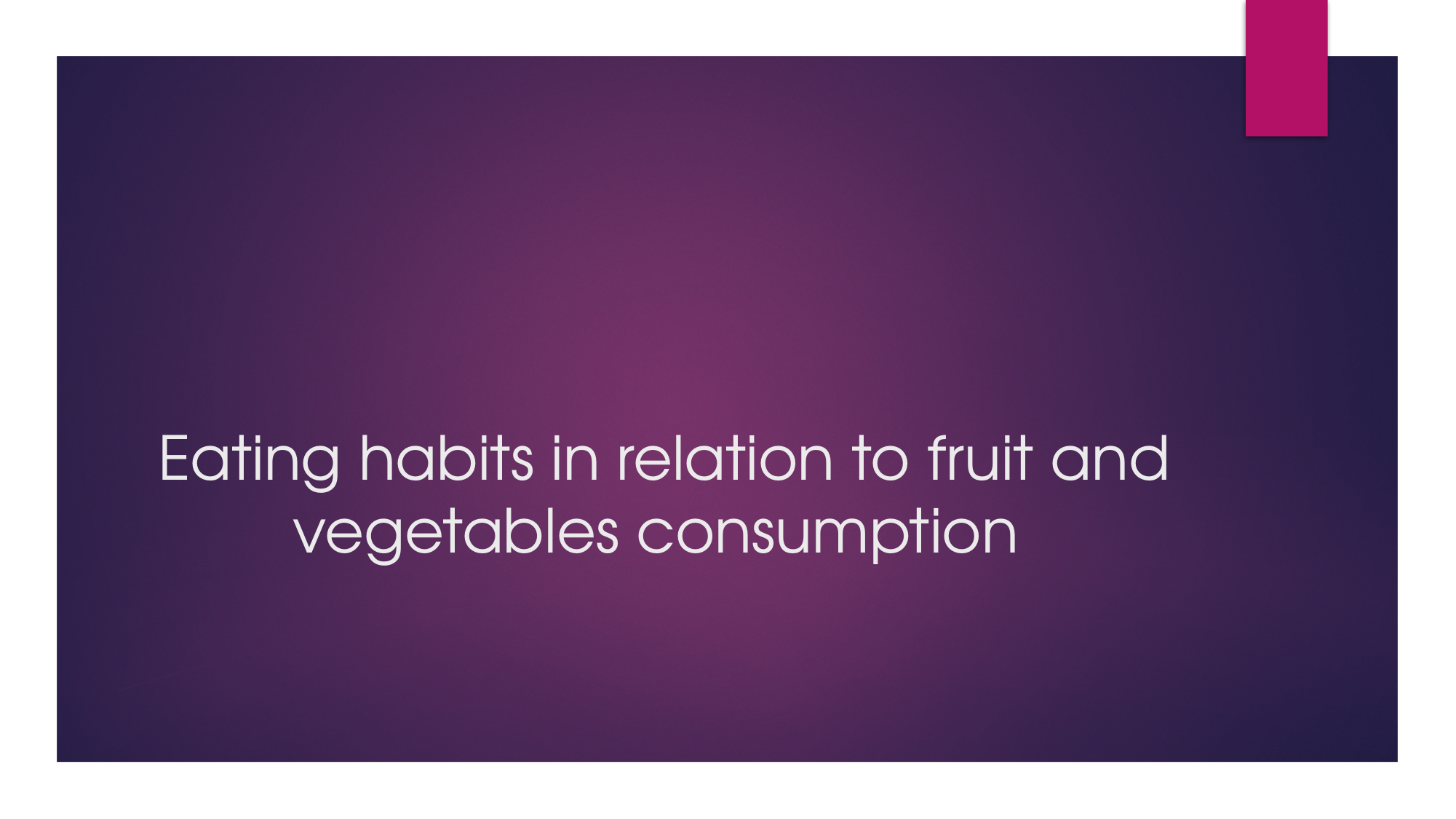

# Eating habits in relation to fruit and vegetables consumption